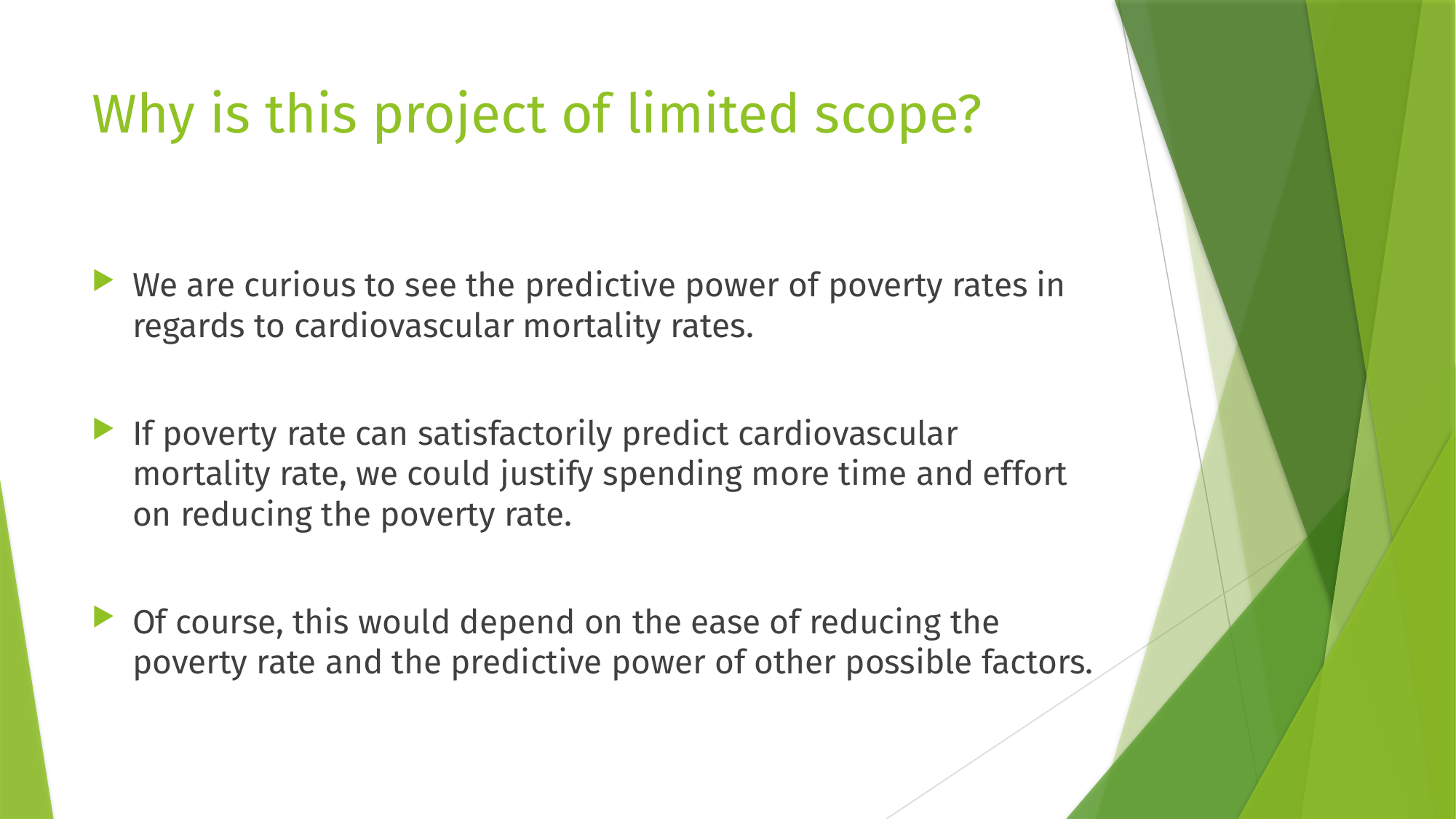

# Why is this project of limited scope?
We are curious to see the predictive power of poverty rates in regards to cardiovascular mortality rates.

If poverty rate can satisfactorily predict cardiovascular mortality rate, we could justify spending more time and effort on reducing the poverty rate.

Of course, this would depend on the ease of reducing the poverty rate and the predictive power of other possible factors.